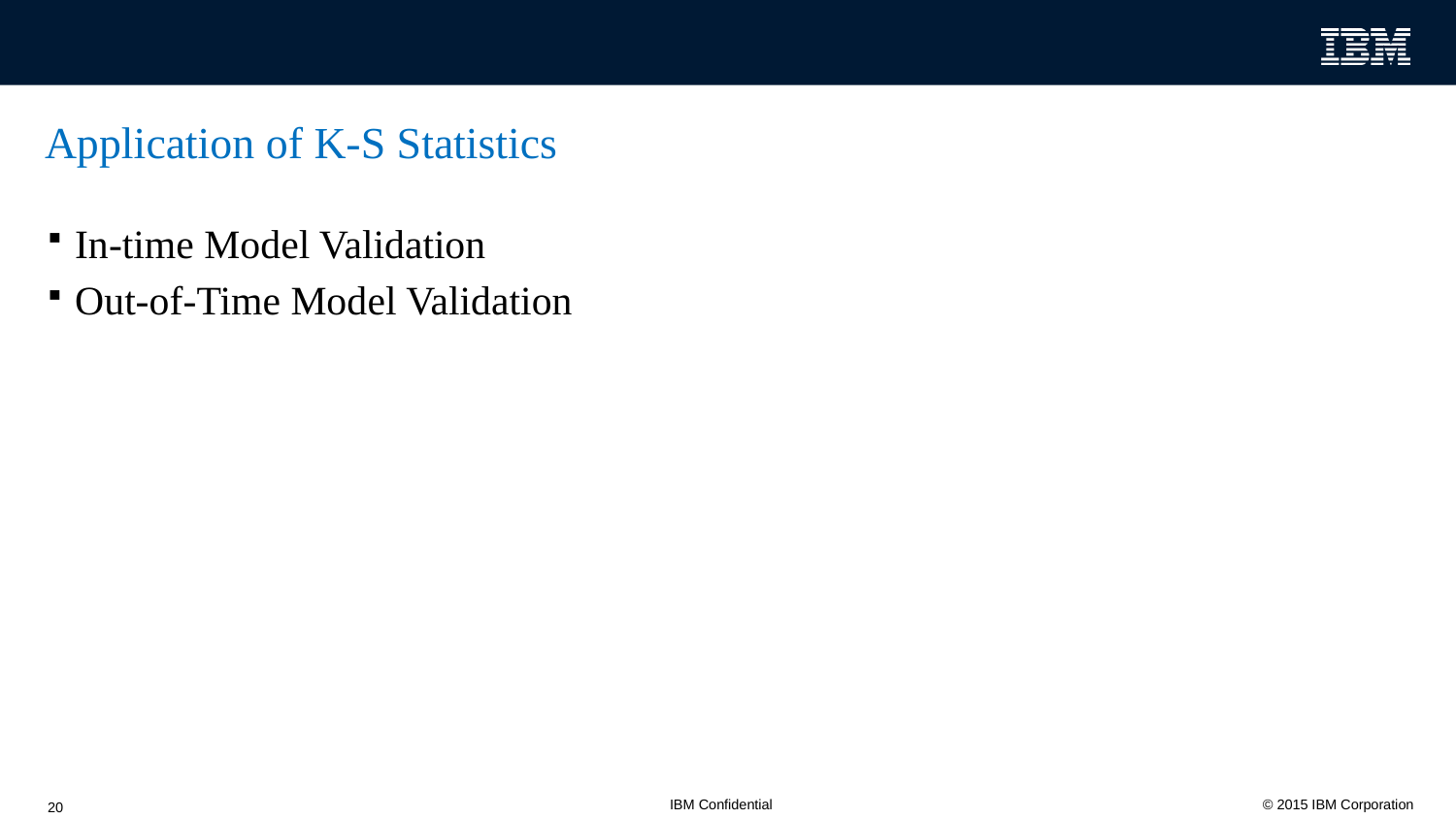

# Application of K-S Statistics
In-time Model Validation
Out-of-Time Model Validation
20